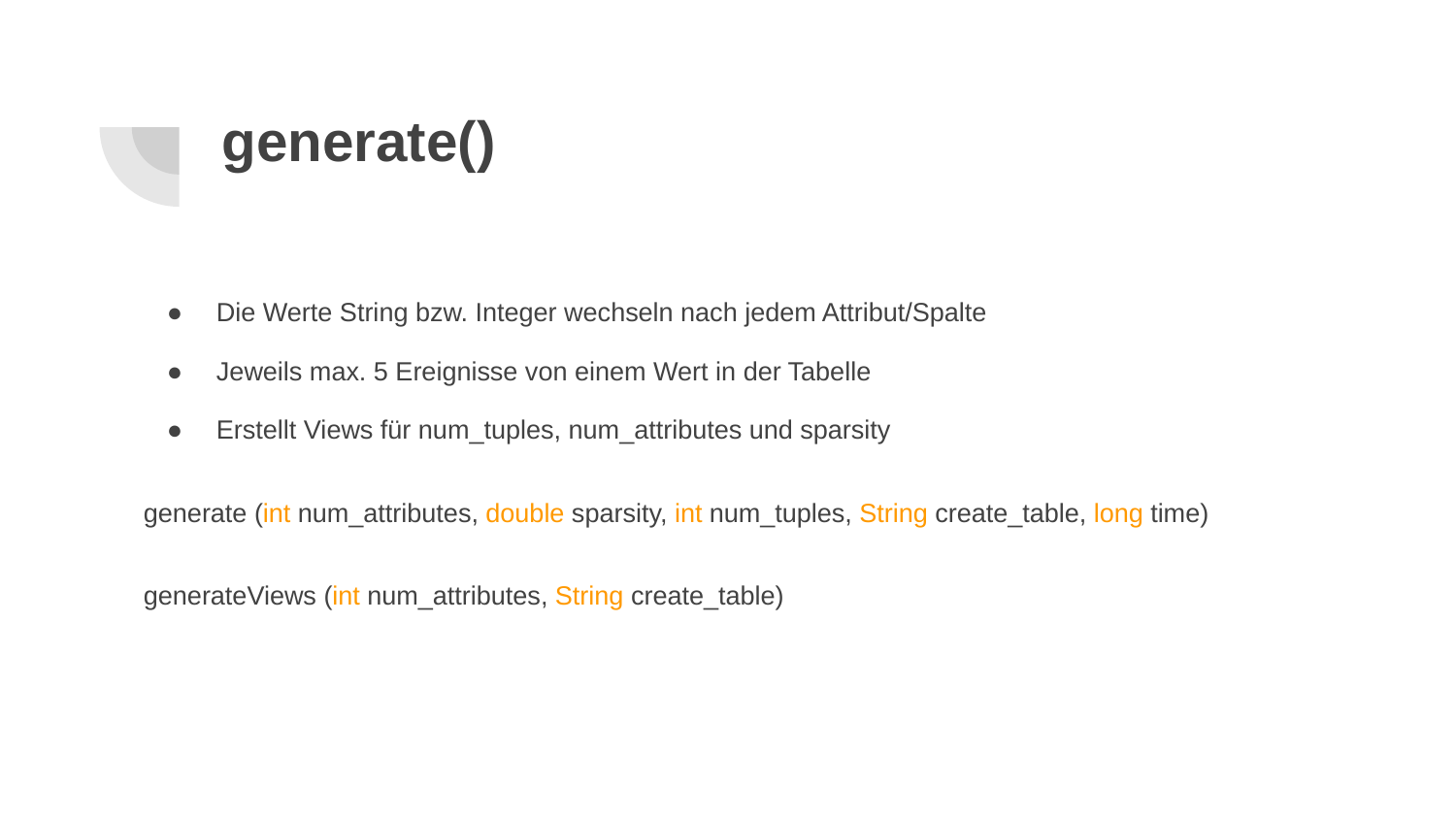

# generate()
Die Werte String bzw. Integer wechseln nach jedem Attribut/Spalte
Jeweils max. 5 Ereignisse von einem Wert in der Tabelle
Erstellt Views für num_tuples, num_attributes und sparsity
generate (int num_attributes, double sparsity, int num_tuples, String create_table, long time)
generateViews (int num_attributes, String create_table)